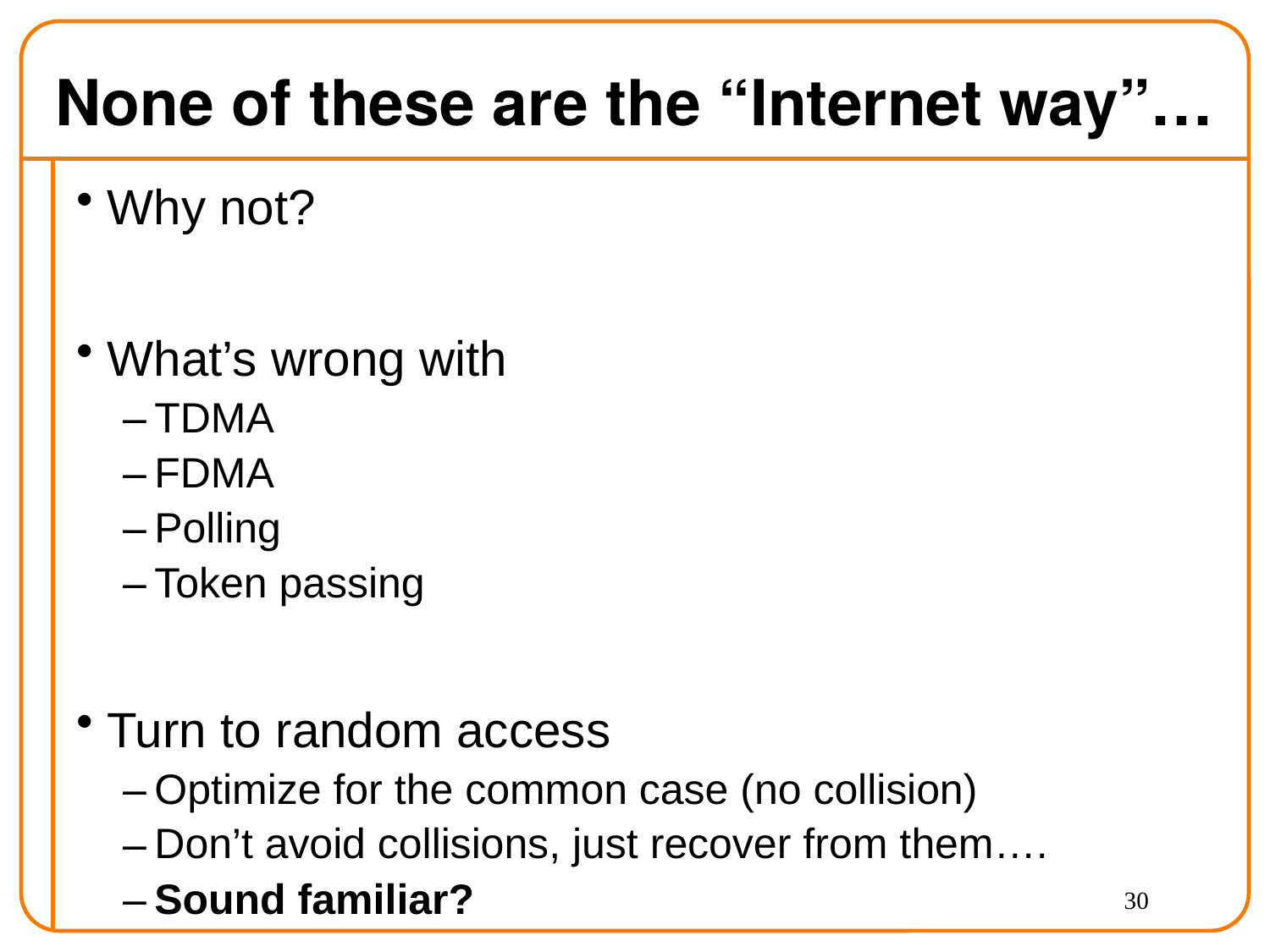

# None of these are the “Internet way”…
Why not?

What’s wrong with
TDMA
FDMA
Polling
Token passing

Turn to random access
Optimize for the common case (no collision)
Don’t avoid collisions, just recover from them….
Sound familiar?
30